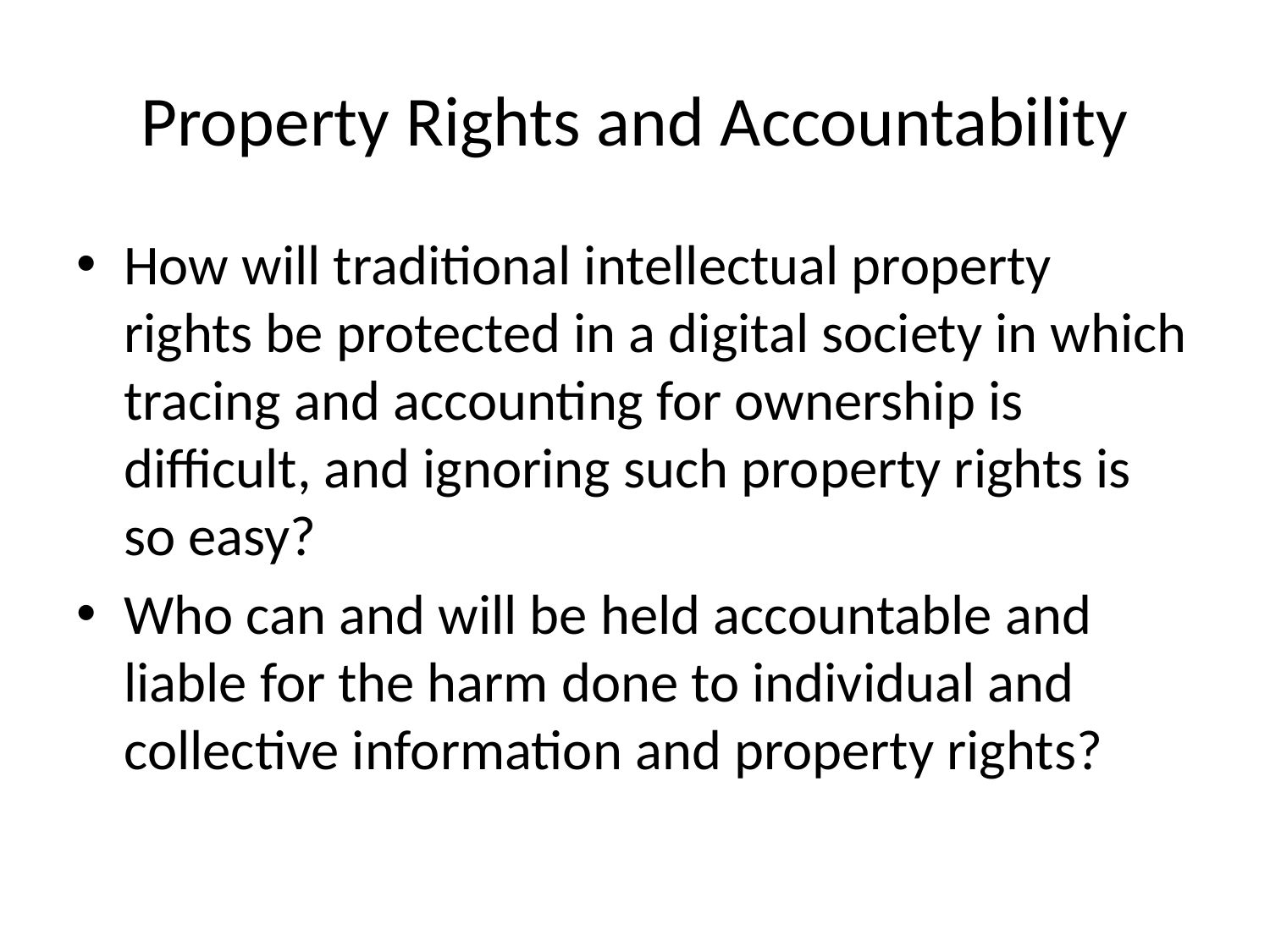

# Property Rights and Accountability
How will traditional intellectual property rights be protected in a digital society in which tracing and accounting for ownership is difficult, and ignoring such property rights is so easy?
Who can and will be held accountable and liable for the harm done to individual and collective information and property rights?